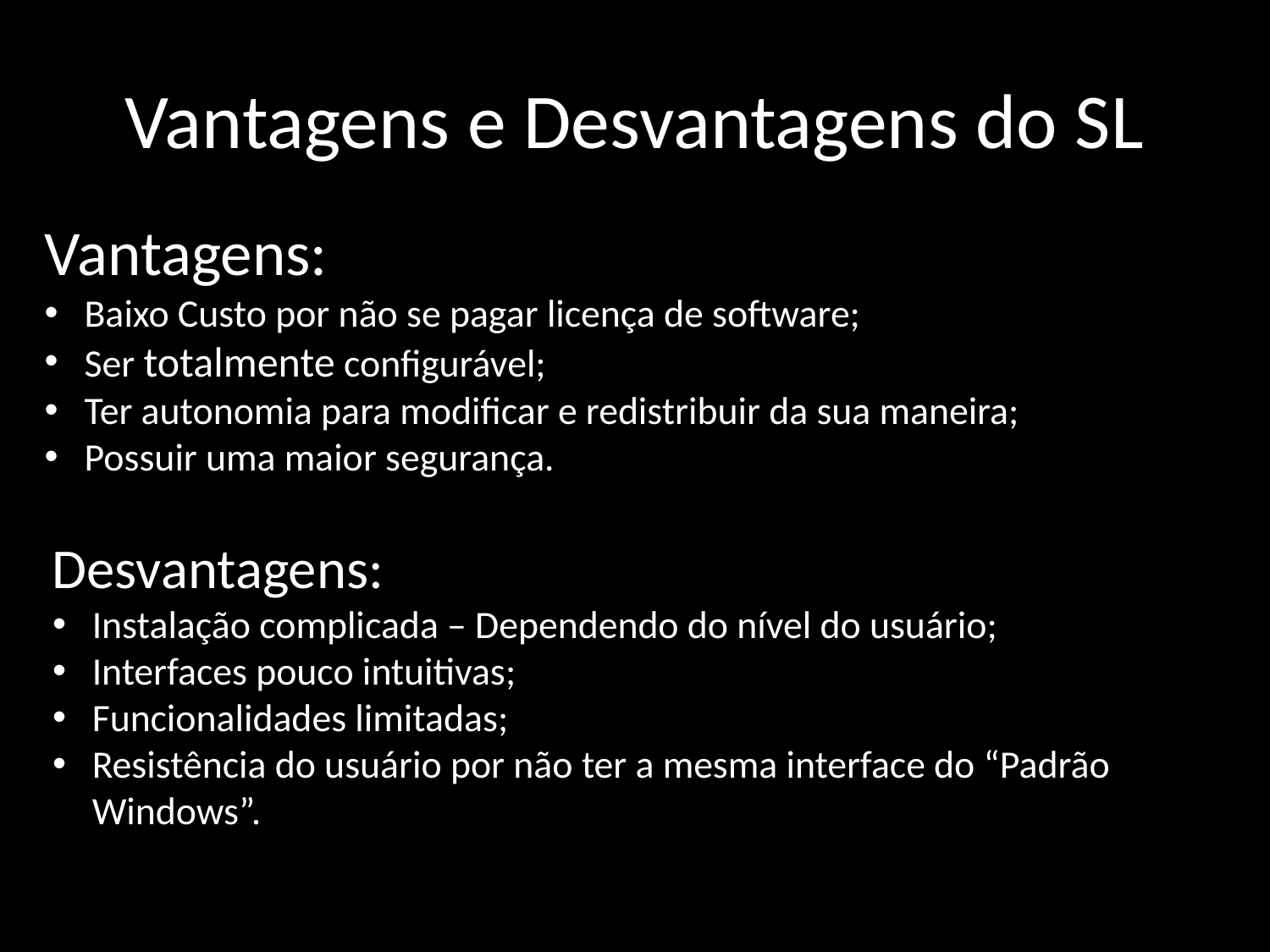

Vantagens e Desvantagens do SL
Vantagens:
Baixo Custo por não se pagar licença de software;
Ser totalmente configurável;
Ter autonomia para modificar e redistribuir da sua maneira;
Possuir uma maior segurança.
Desvantagens:
Instalação complicada – Dependendo do nível do usuário;
Interfaces pouco intuitivas;
Funcionalidades limitadas;
Resistência do usuário por não ter a mesma interface do “Padrão Windows”.